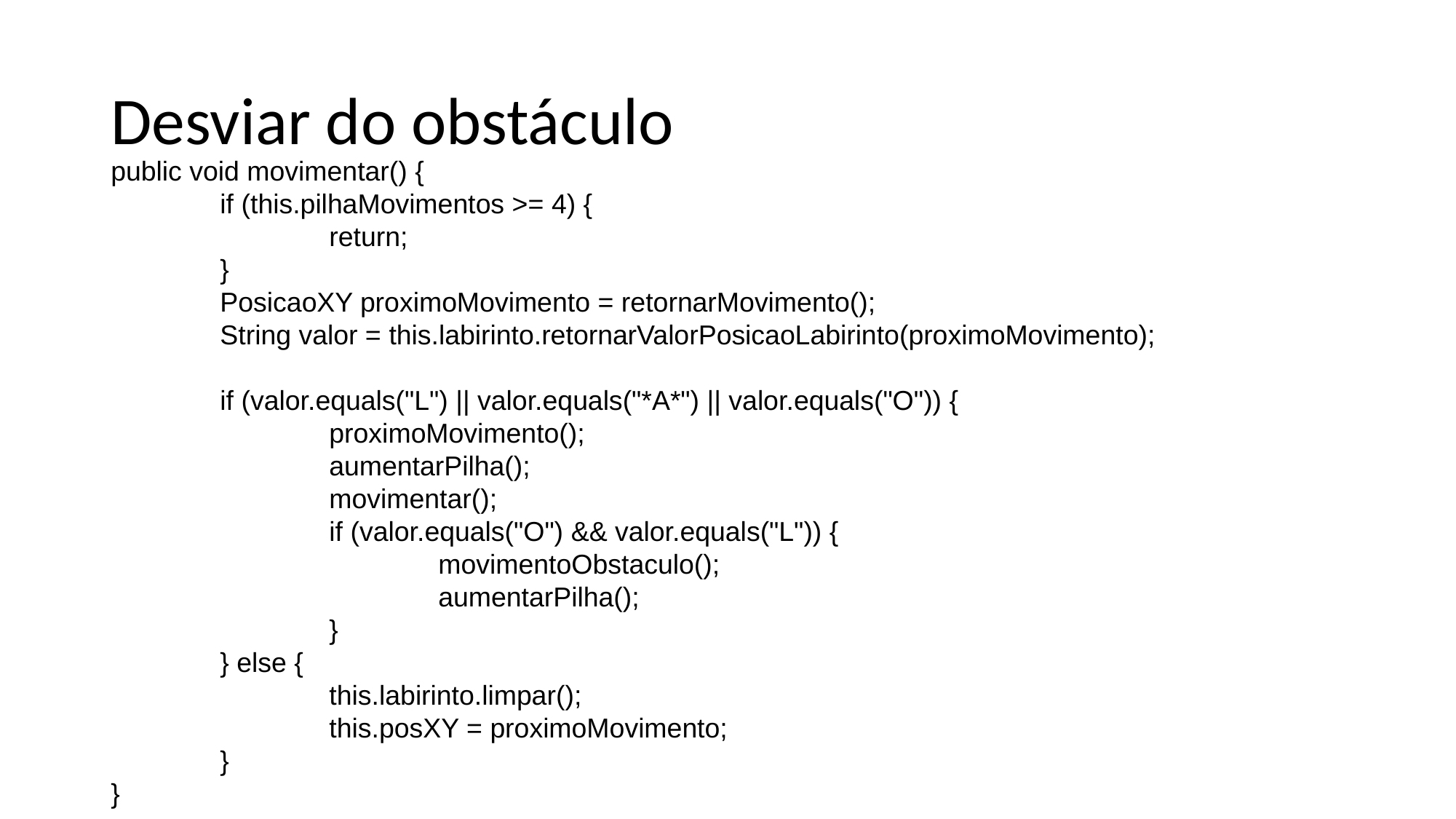

# Desviar do obstáculo
public void movimentar() {
	if (this.pilhaMovimentos >= 4) {
		return;
	}
	PosicaoXY proximoMovimento = retornarMovimento();
	String valor = this.labirinto.retornarValorPosicaoLabirinto(proximoMovimento);
	if (valor.equals("L") || valor.equals("*A*") || valor.equals("O")) {
		proximoMovimento();
		aumentarPilha();
		movimentar();
		if (valor.equals("O") && valor.equals("L")) {
			movimentoObstaculo();
			aumentarPilha();
		}
	} else {
		this.labirinto.limpar();
		this.posXY = proximoMovimento;
	}
}